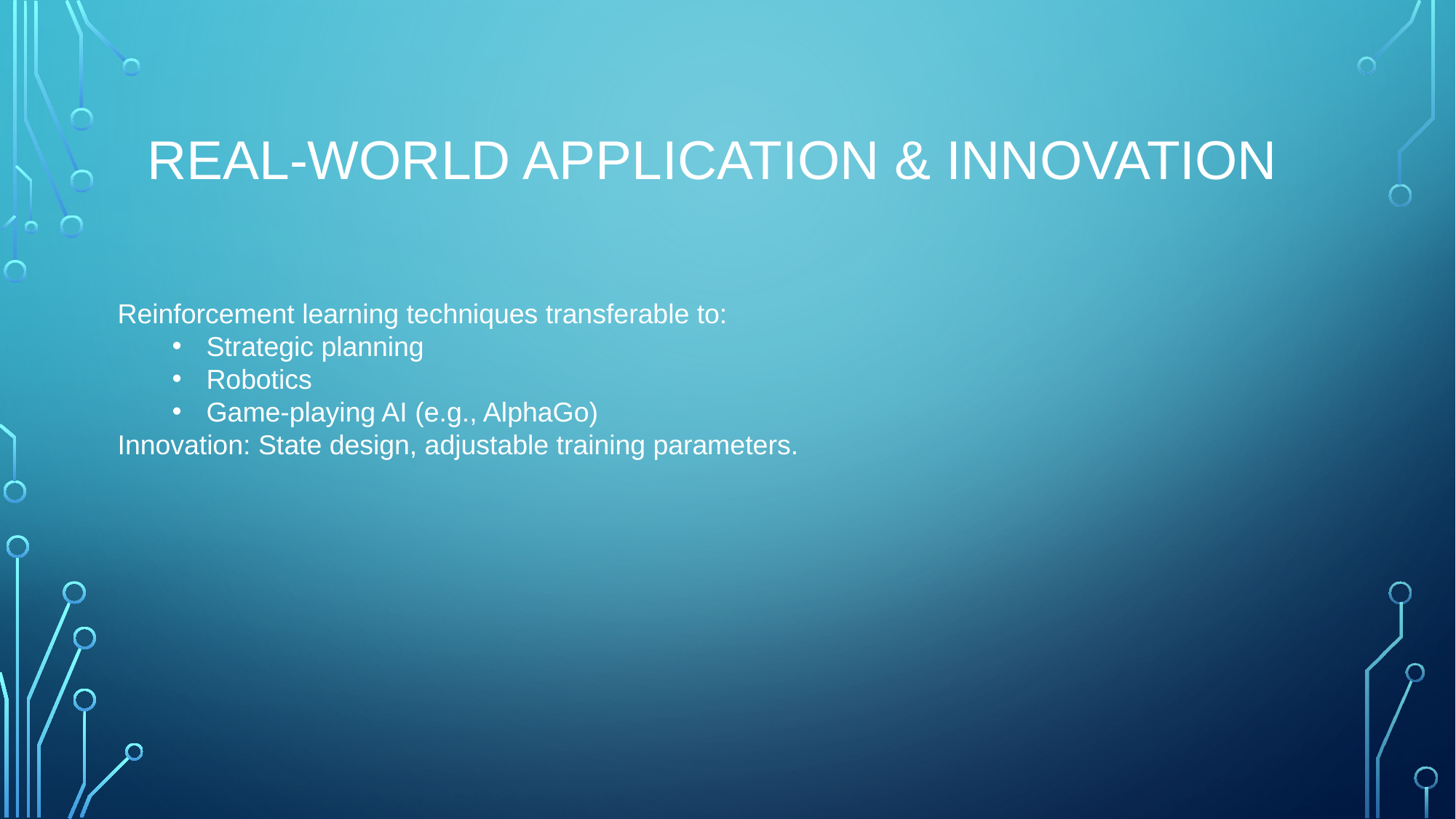

# Real-world application & innovation
Reinforcement learning techniques transferable to:
Strategic planning
Robotics
Game-playing AI (e.g., AlphaGo)
Innovation: State design, adjustable training parameters.